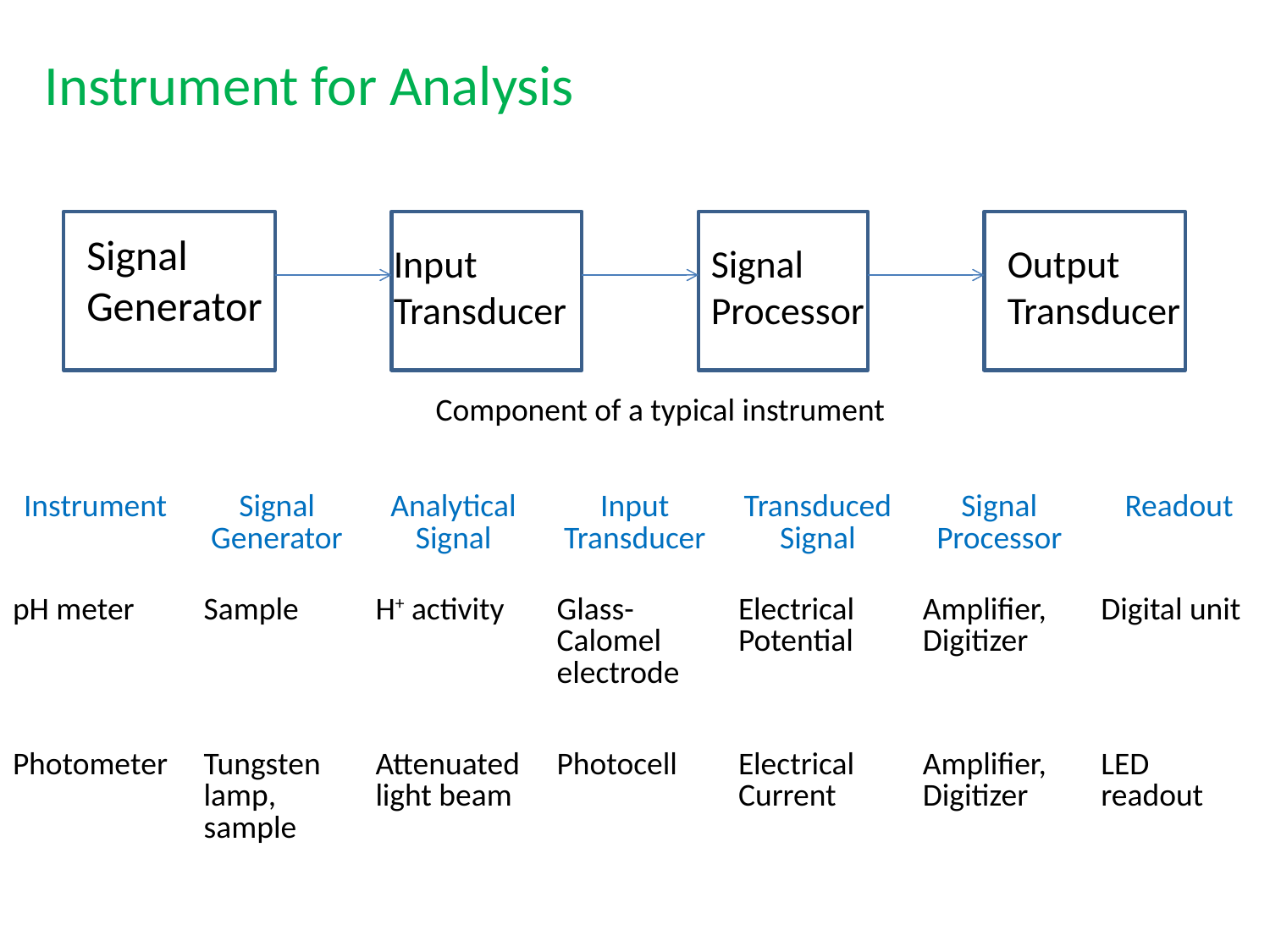

Instrument for Analysis

    Component of a typical instrument

Signal Generator
Input Transducer
Signal Processor
Output Transducer
| Instrument | Signal Generator | Analytical Signal | Input Transducer | Transduced Signal | Signal Processor | Readout |
| --- | --- | --- | --- | --- | --- | --- |
| pH meter | Sample | H+ activity | Glass-Calomel electrode | Electrical Potential | Amplifier, Digitizer | Digital unit |
| Photometer | Tungsten lamp, sample | Attenuated light beam | Photocell | Electrical Current | Amplifier, Digitizer | LED readout |